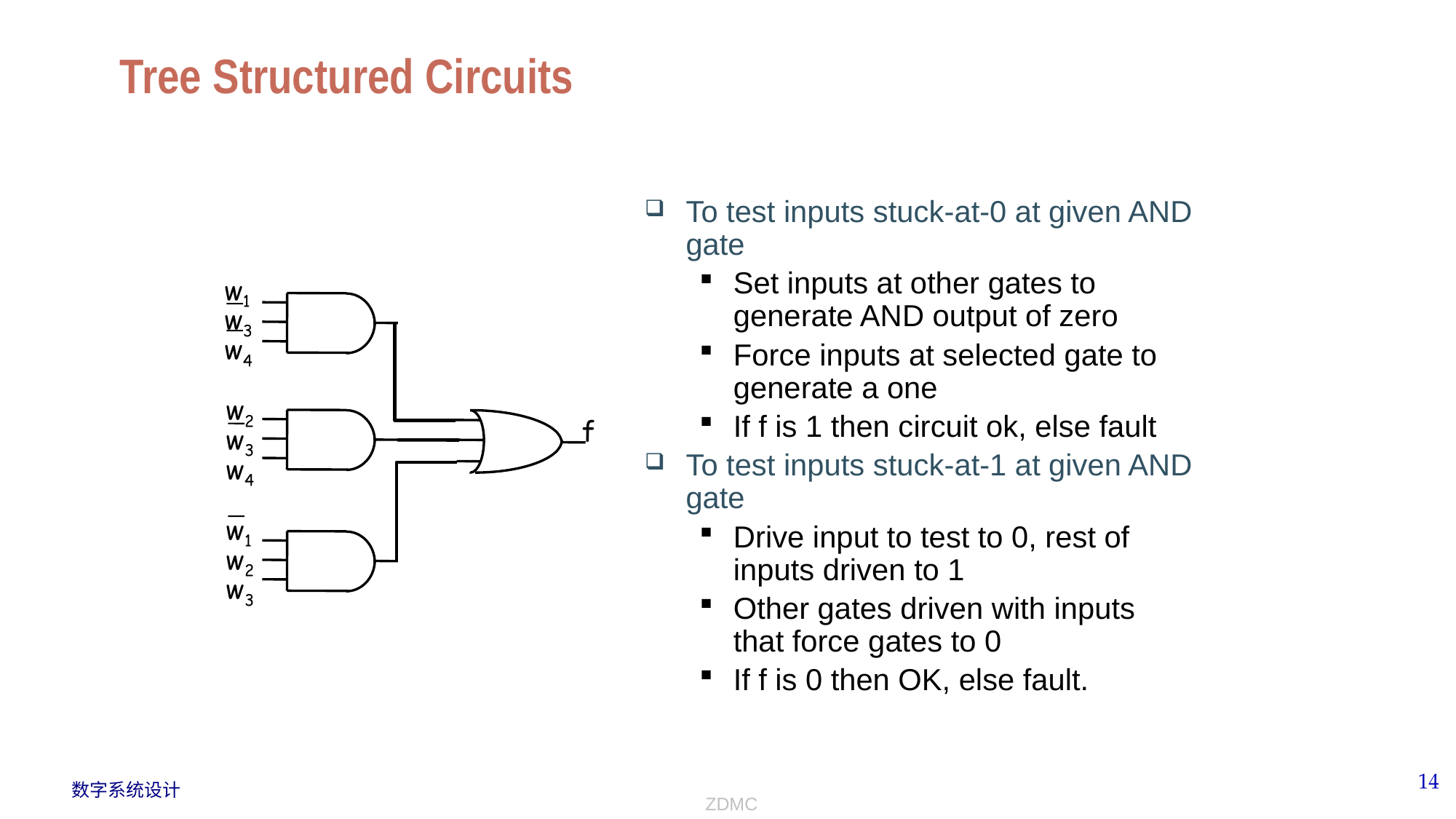

# Tree Structured Circuits
To test inputs stuck-at-0 at given AND gate
Set inputs at other gates to generate AND output of zero
Force inputs at selected gate to generate a one
If f is 1 then circuit ok, else fault
To test inputs stuck-at-1 at given AND gate
Drive input to test to 0, rest of inputs driven to 1
Other gates driven with inputs that force gates to 0
If f is 0 then OK, else fault.
w1
w3
w4

w2
w3
w4
f

w1
w2
w3

14
ZDMC